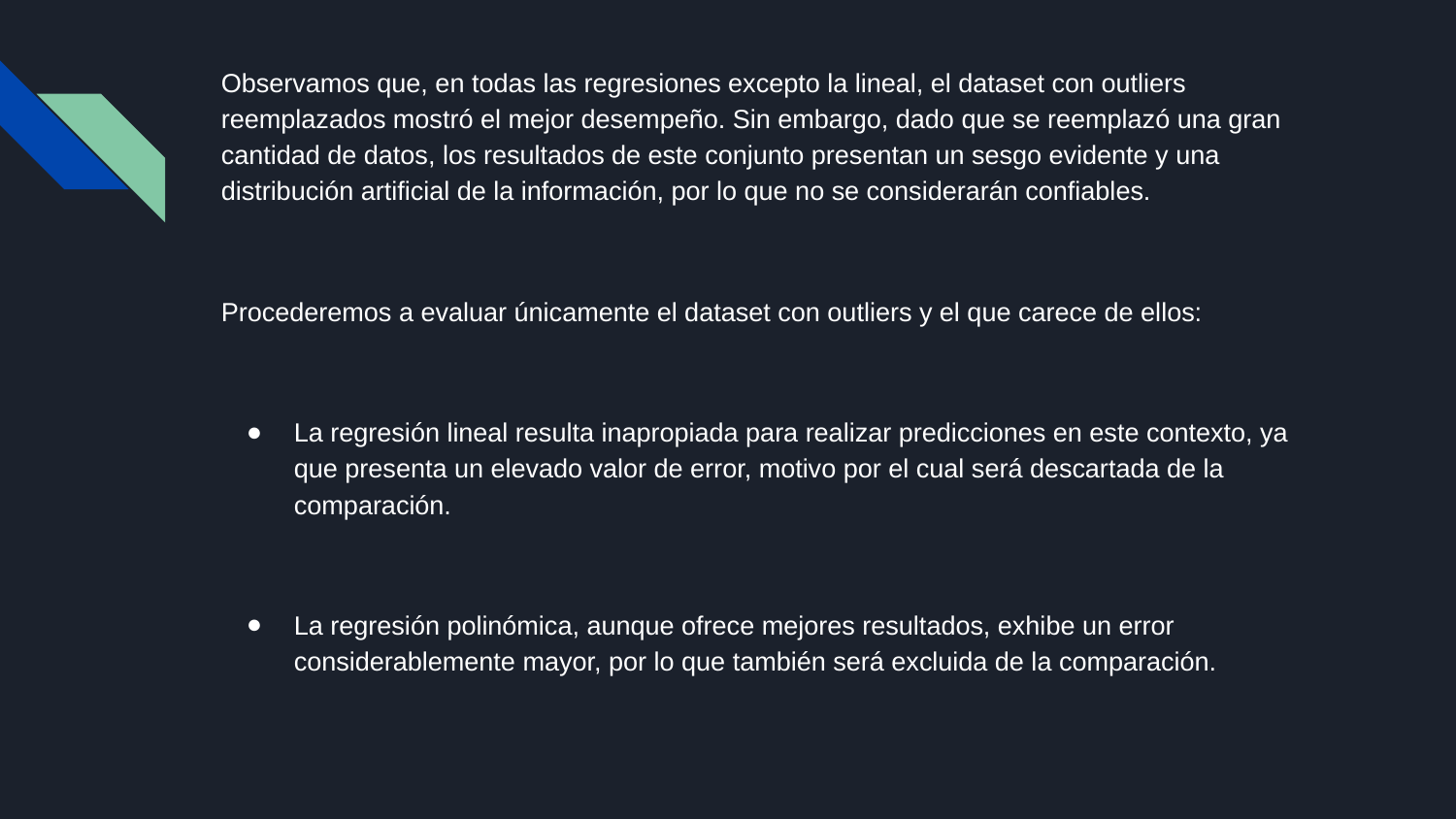

Observamos que, en todas las regresiones excepto la lineal, el dataset con outliers reemplazados mostró el mejor desempeño. Sin embargo, dado que se reemplazó una gran cantidad de datos, los resultados de este conjunto presentan un sesgo evidente y una distribución artificial de la información, por lo que no se considerarán confiables.

Procederemos a evaluar únicamente el dataset con outliers y el que carece de ellos:

La regresión lineal resulta inapropiada para realizar predicciones en este contexto, ya que presenta un elevado valor de error, motivo por el cual será descartada de la comparación.

La regresión polinómica, aunque ofrece mejores resultados, exhibe un error considerablemente mayor, por lo que también será excluida de la comparación.